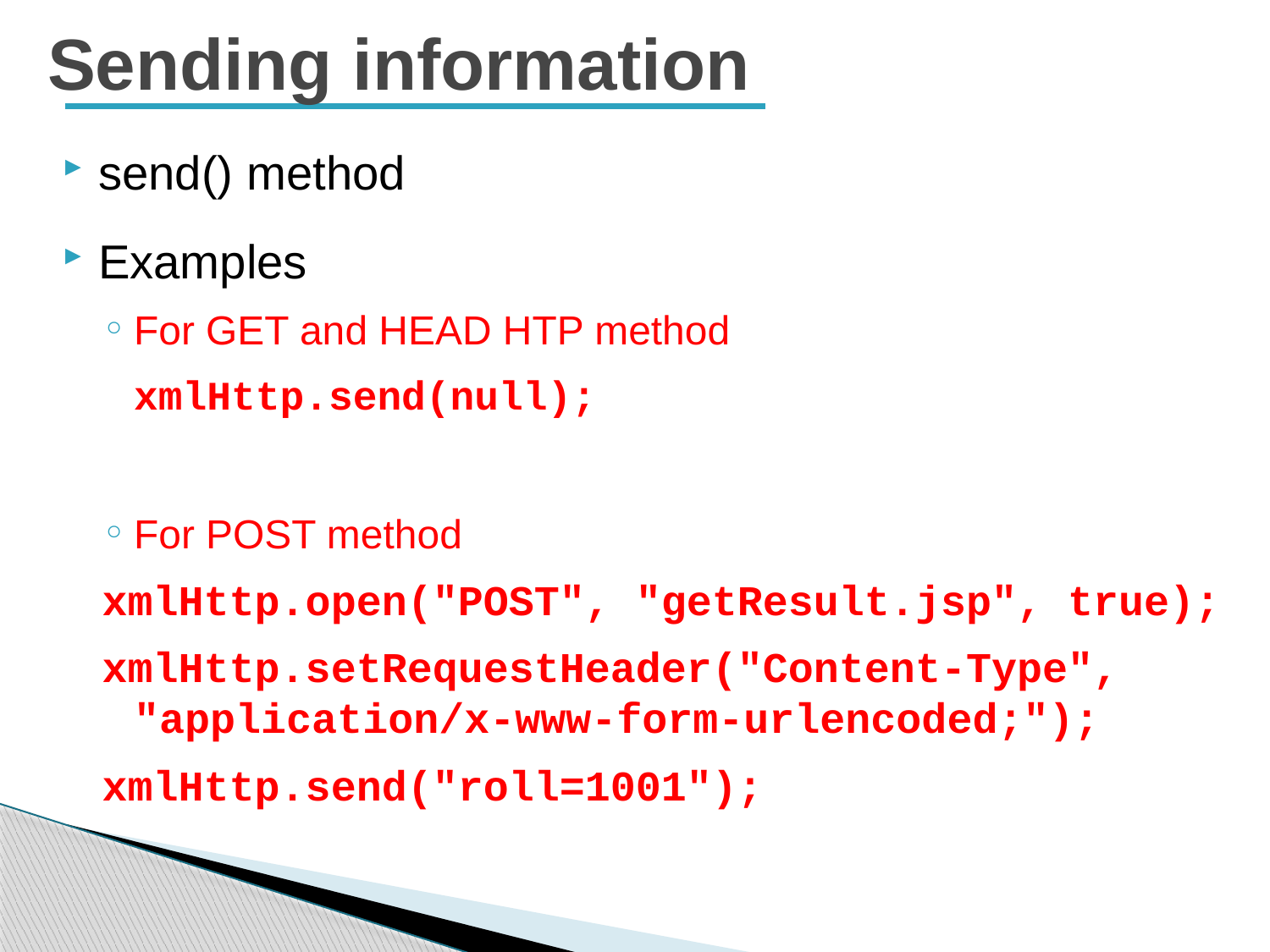

# Sending information
send() method
Examples
For GET and HEAD HTP method
	xmlHttp.send(null);

For POST method
xmlHttp.open("POST", "getResult.jsp", true);
xmlHttp.setRequestHeader("Content-Type", "application/x-www-form-urlencoded;");
xmlHttp.send("roll=1001");